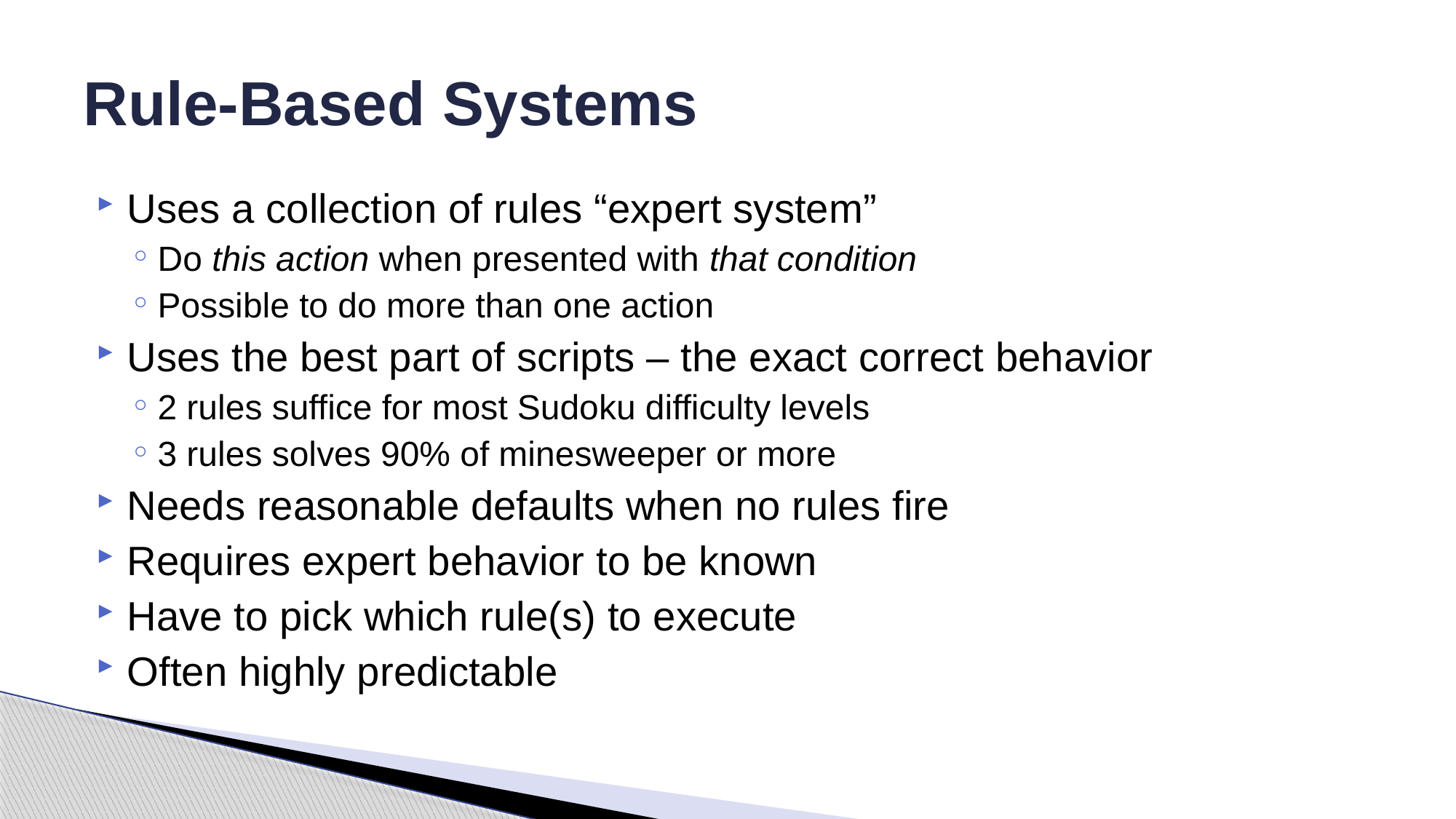

# Rule-Based Systems
Uses a collection of rules “expert system”
Do this action when presented with that condition
Possible to do more than one action
Uses the best part of scripts – the exact correct behavior
2 rules suffice for most Sudoku difficulty levels
3 rules solves 90% of minesweeper or more
Needs reasonable defaults when no rules fire
Requires expert behavior to be known
Have to pick which rule(s) to execute
Often highly predictable